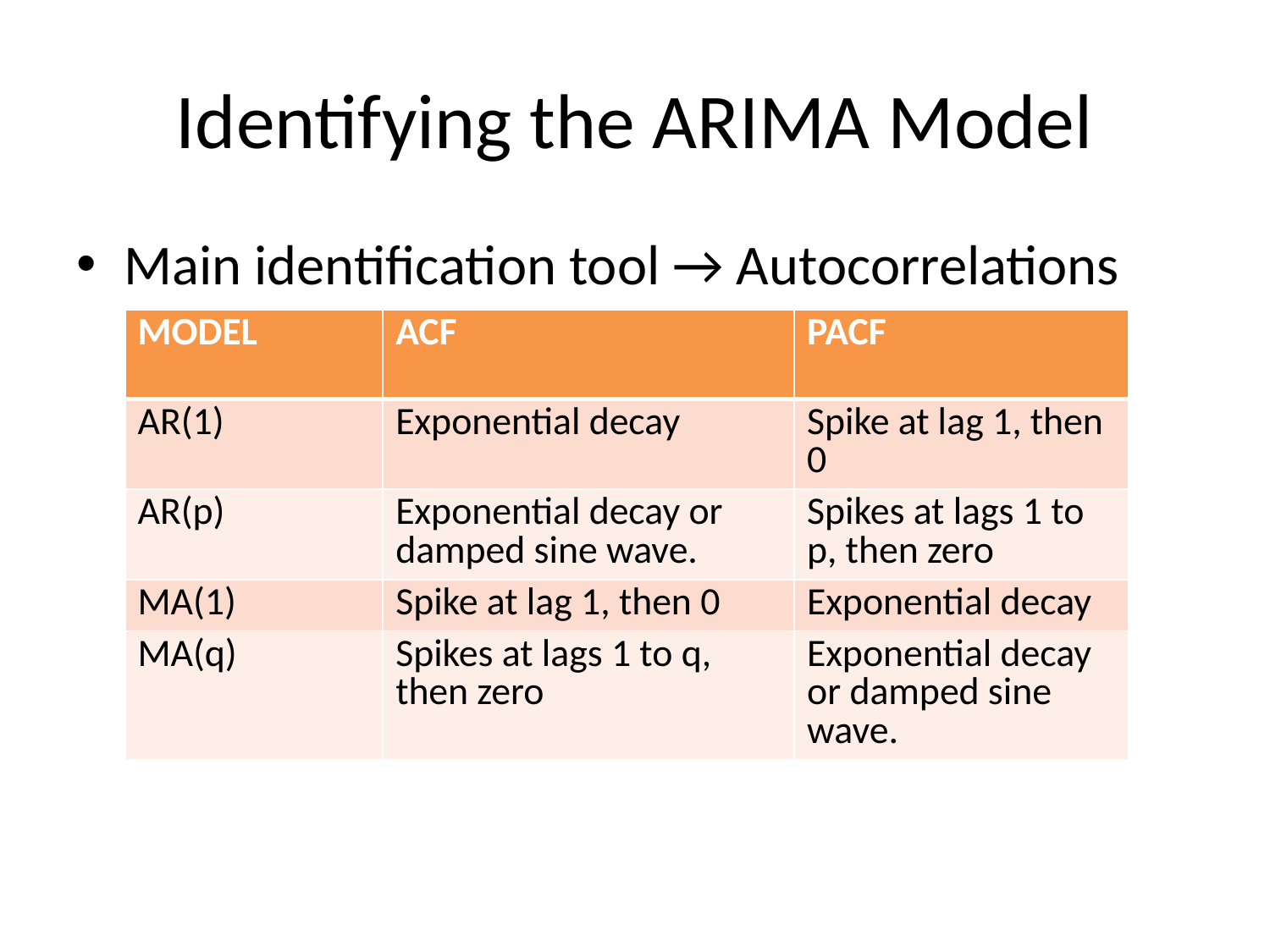

# Identifying the ARIMA Model
Main identification tool → Autocorrelations

| MODEL | ACF | PACF |
| --- | --- | --- |
| AR(1) | Exponential decay | Spike at lag 1, then 0 |
| AR(p) | Exponential decay or damped sine wave. | Spikes at lags 1 to p, then zero |
| MA(1) | Spike at lag 1, then 0 | Exponential decay |
| MA(q) | Spikes at lags 1 to q, then zero | Exponential decay or damped sine wave. |